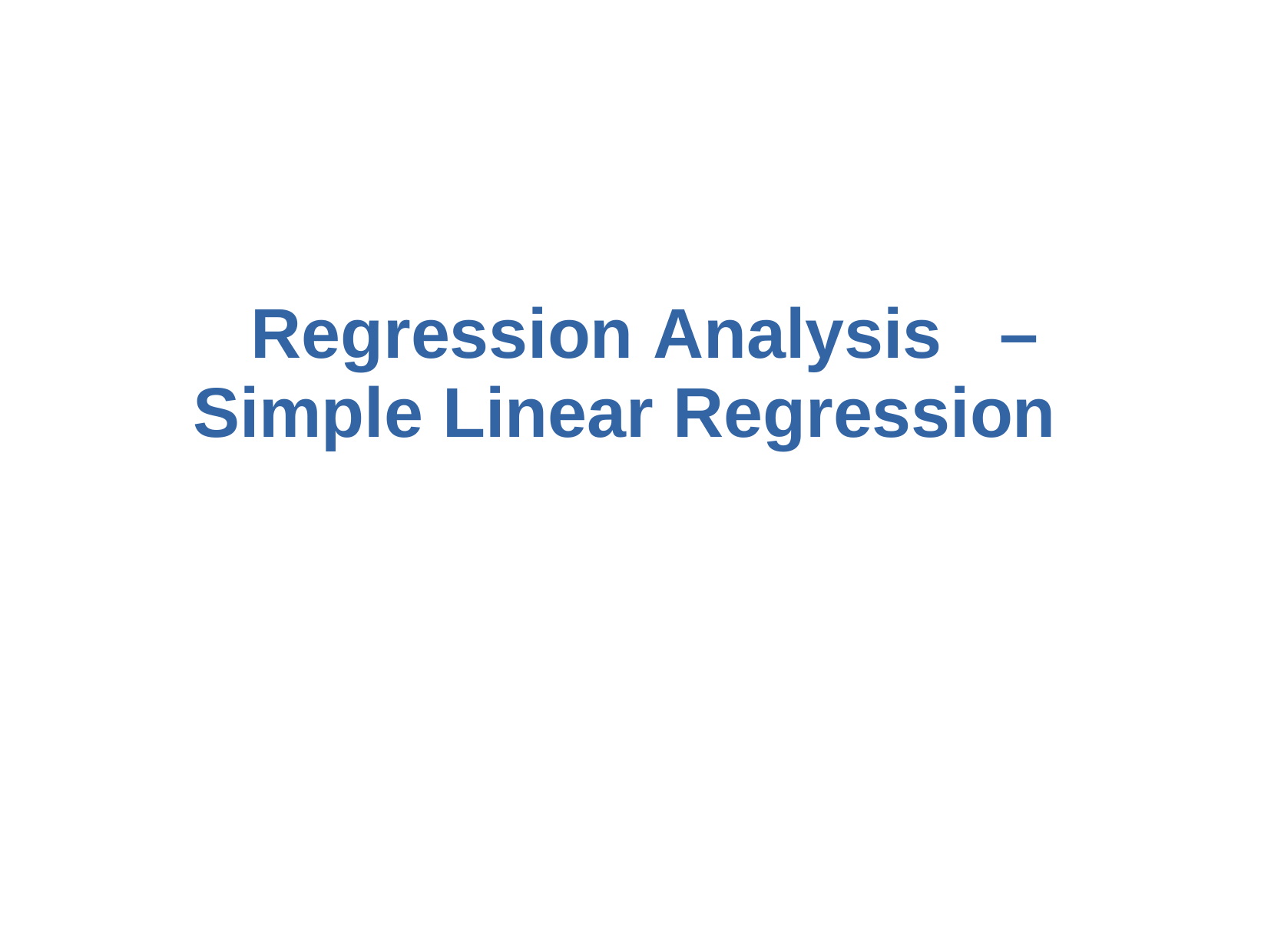

# Regression Analysis	–  Simple Linear Regression